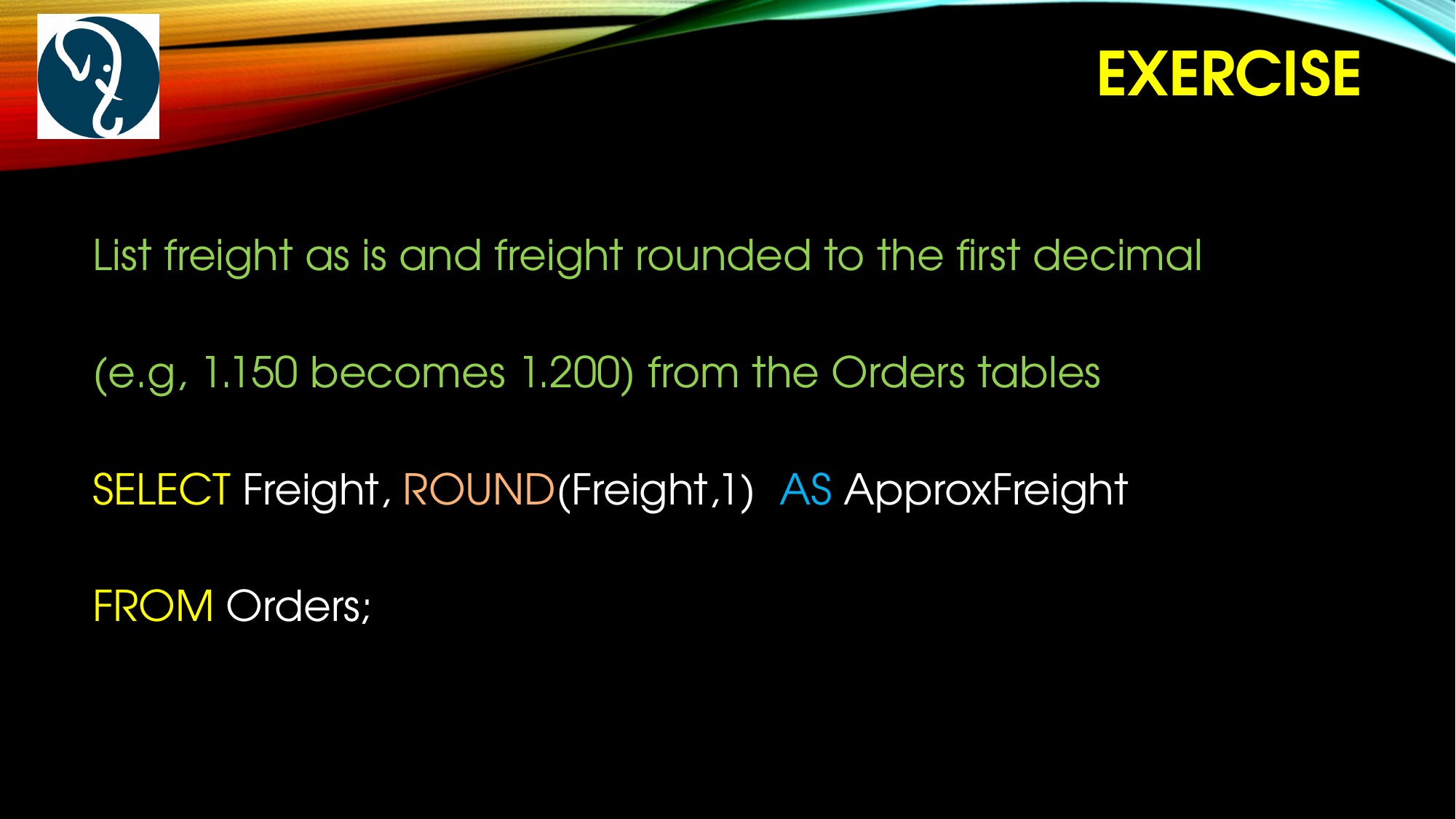

Exercise
List freight as is and freight rounded to the first decimal
(e.g, 1.150 becomes 1.200) from the Orders tables
SELECT Freight, ROUND(Freight,1)  AS ApproxFreight
FROM Orders;